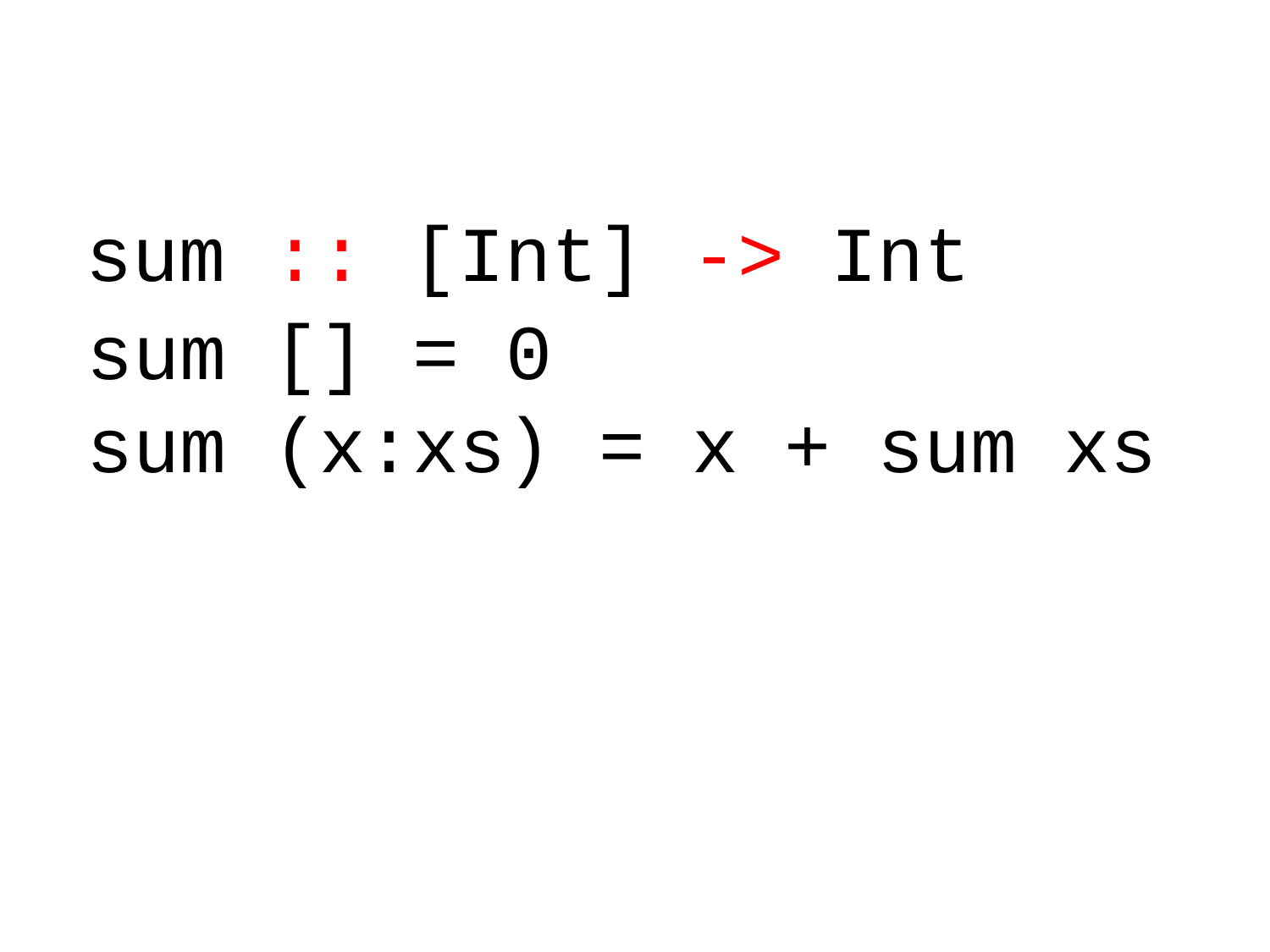

sum :: [Int] -> Int
sum [] = 0
sum (x:xs) = x + sum xs